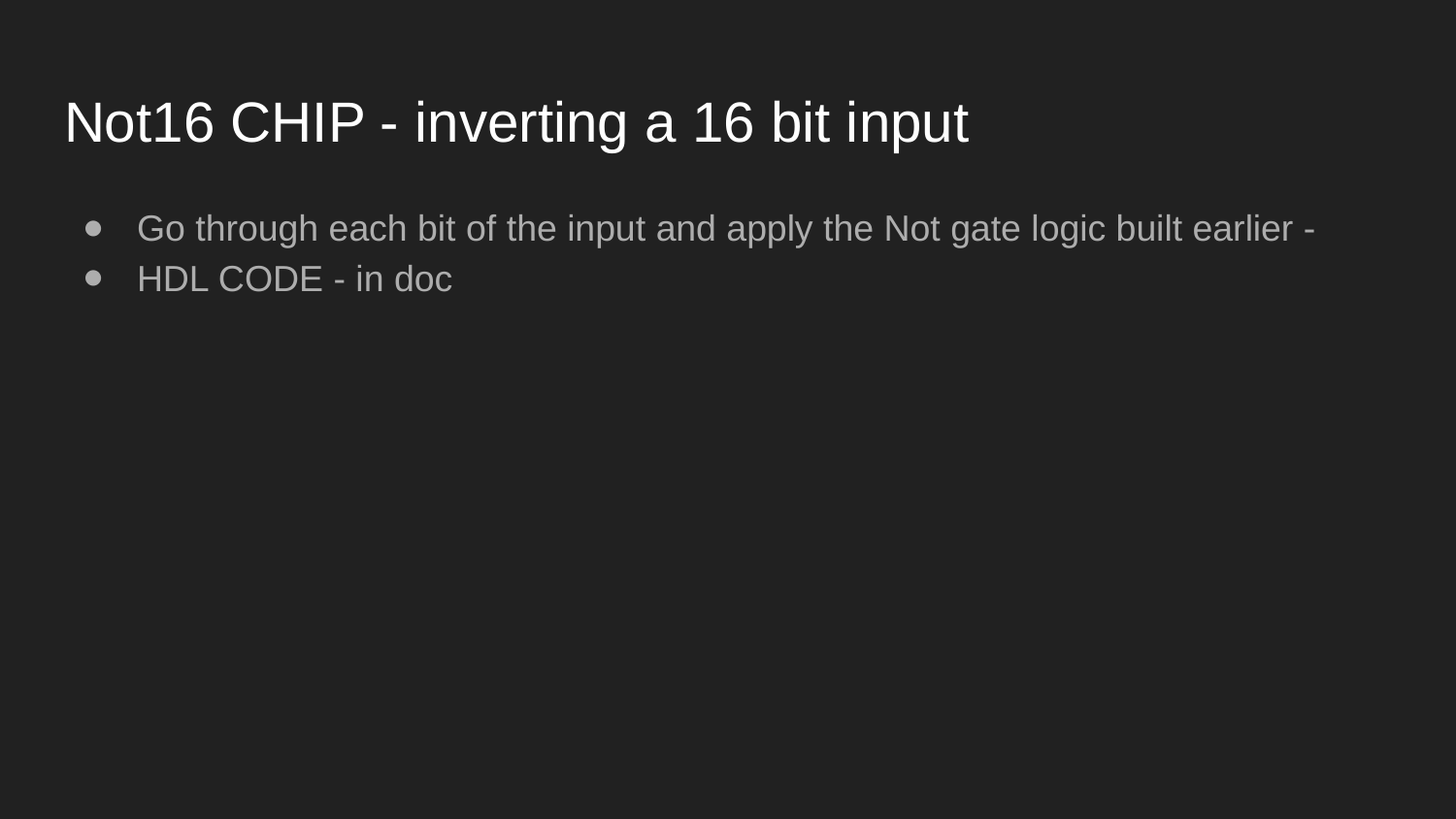

# Not16 CHIP - inverting a 16 bit input
Go through each bit of the input and apply the Not gate logic built earlier -
HDL CODE - in doc